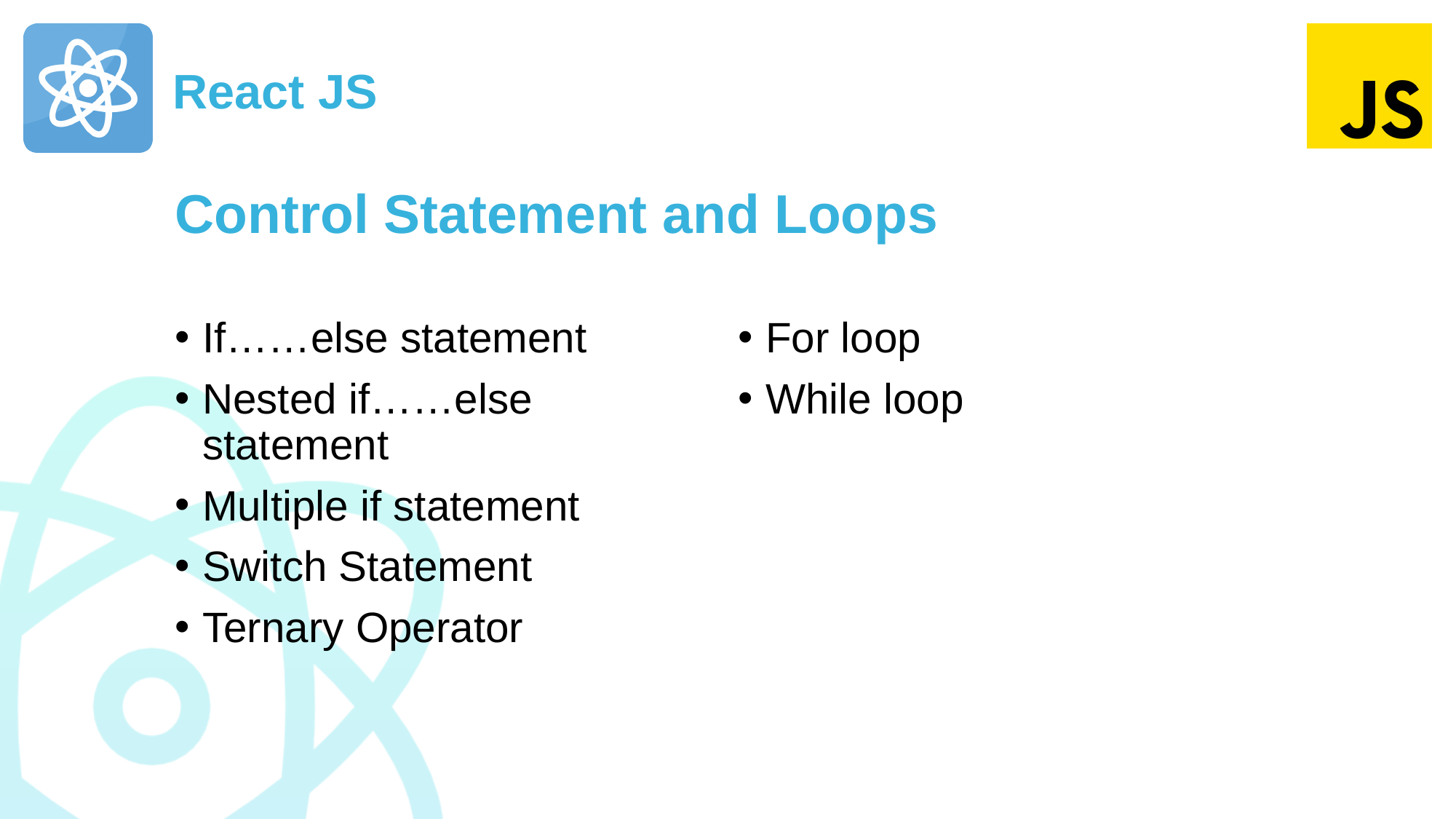

# Control Statement and Loops
For loop
While loop
If……else statement
Nested if……else statement
Multiple if statement
Switch Statement
Ternary Operator